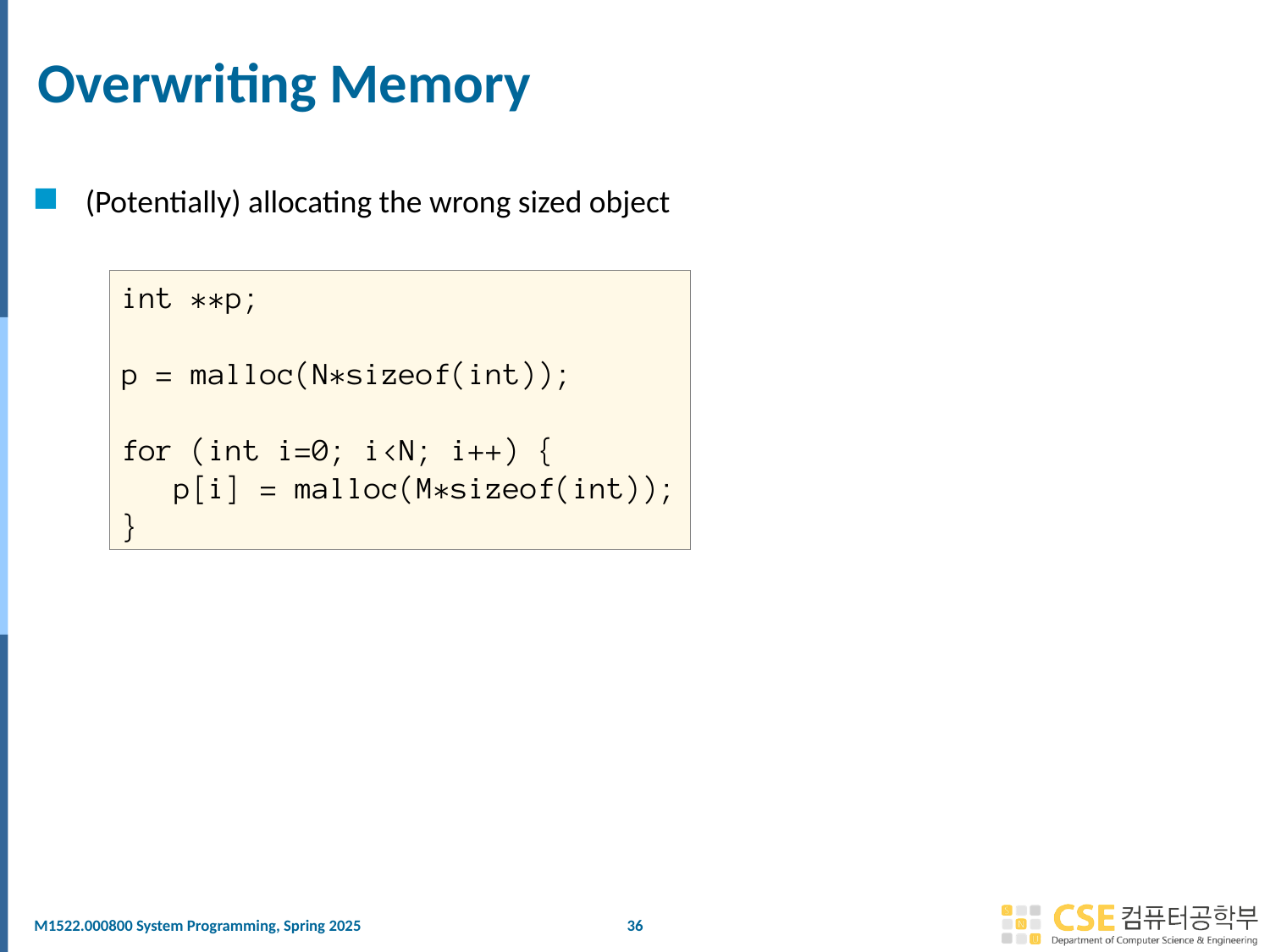

# Overwriting Memory
(Potentially) allocating the wrong sized object
int **p;

p = malloc(N*sizeof(int));

for (int i=0; i<N; i++) {
   p[i] = malloc(M*sizeof(int));
}